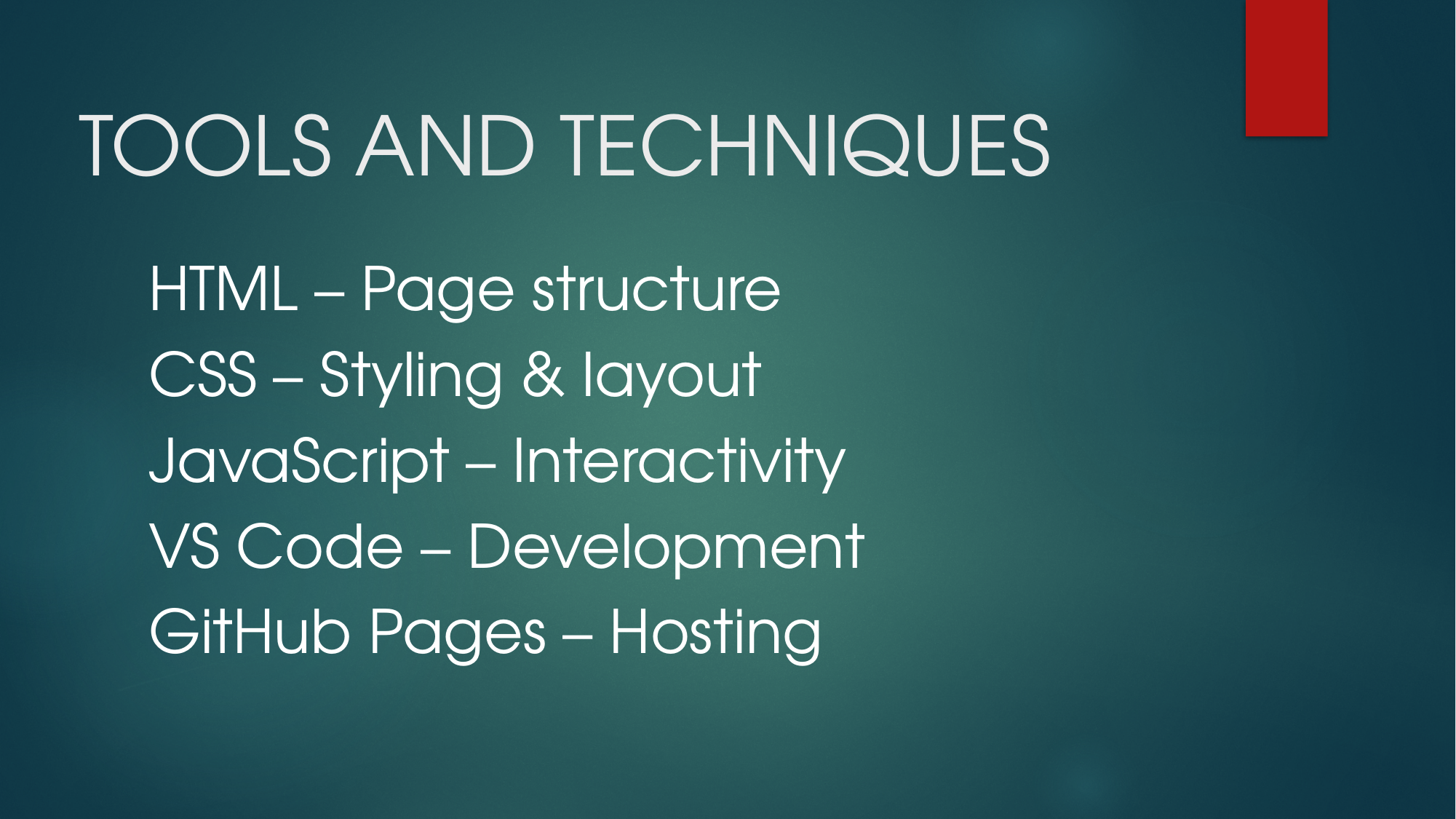

# TOOLS AND TECHNIQUES
HTML – Page structure
CSS – Styling & layout
JavaScript – Interactivity
VS Code – Development
GitHub Pages – Hosting